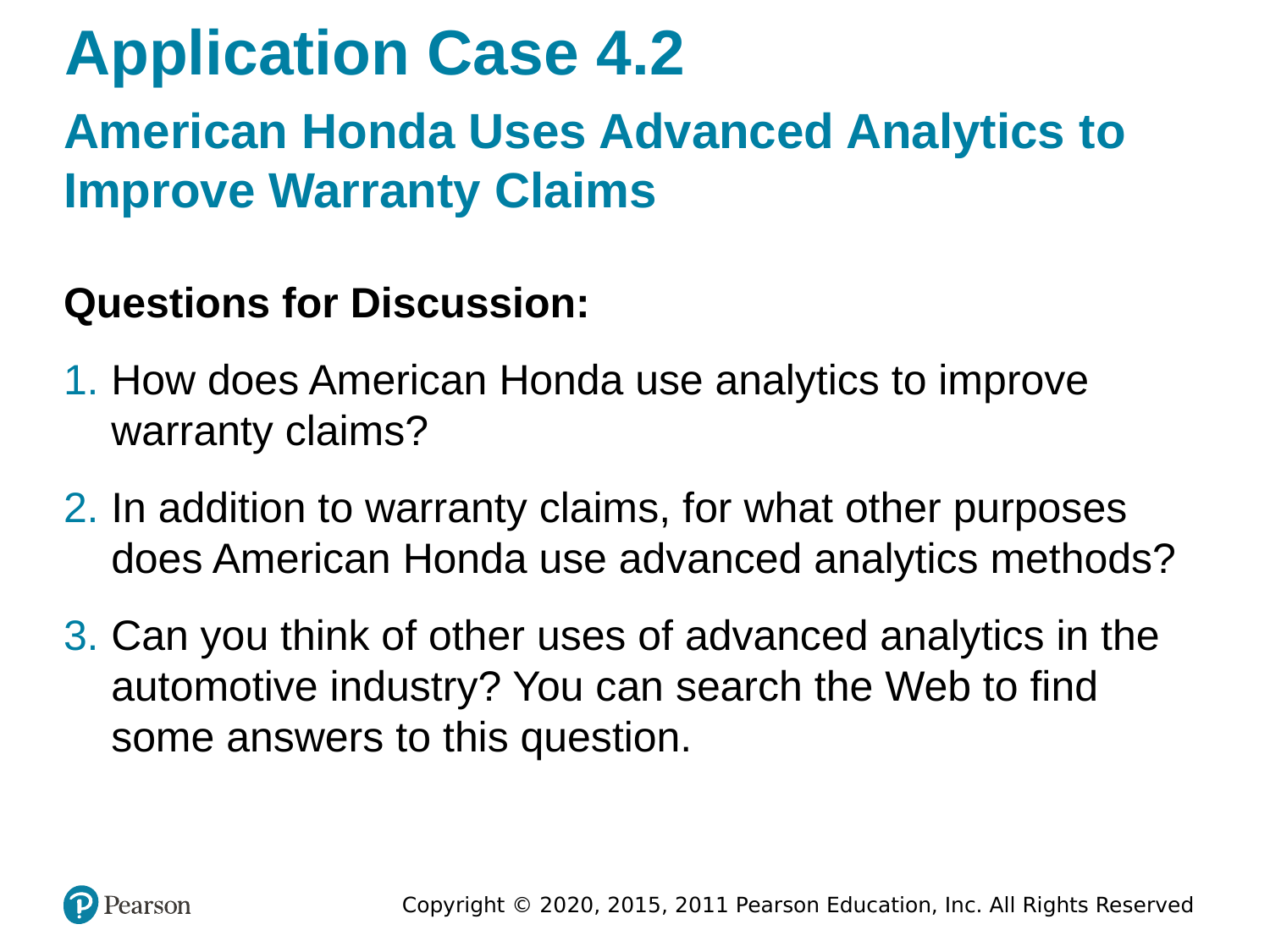

# Application Case 4.2
American Honda Uses Advanced Analytics to Improve Warranty Claims
Questions for Discussion:
How does American Honda use analytics to improve warranty claims?
In addition to warranty claims, for what other purposes does American Honda use advanced analytics methods?
Can you think of other uses of advanced analytics in the automotive industry? You can search the Web to find some answers to this question.